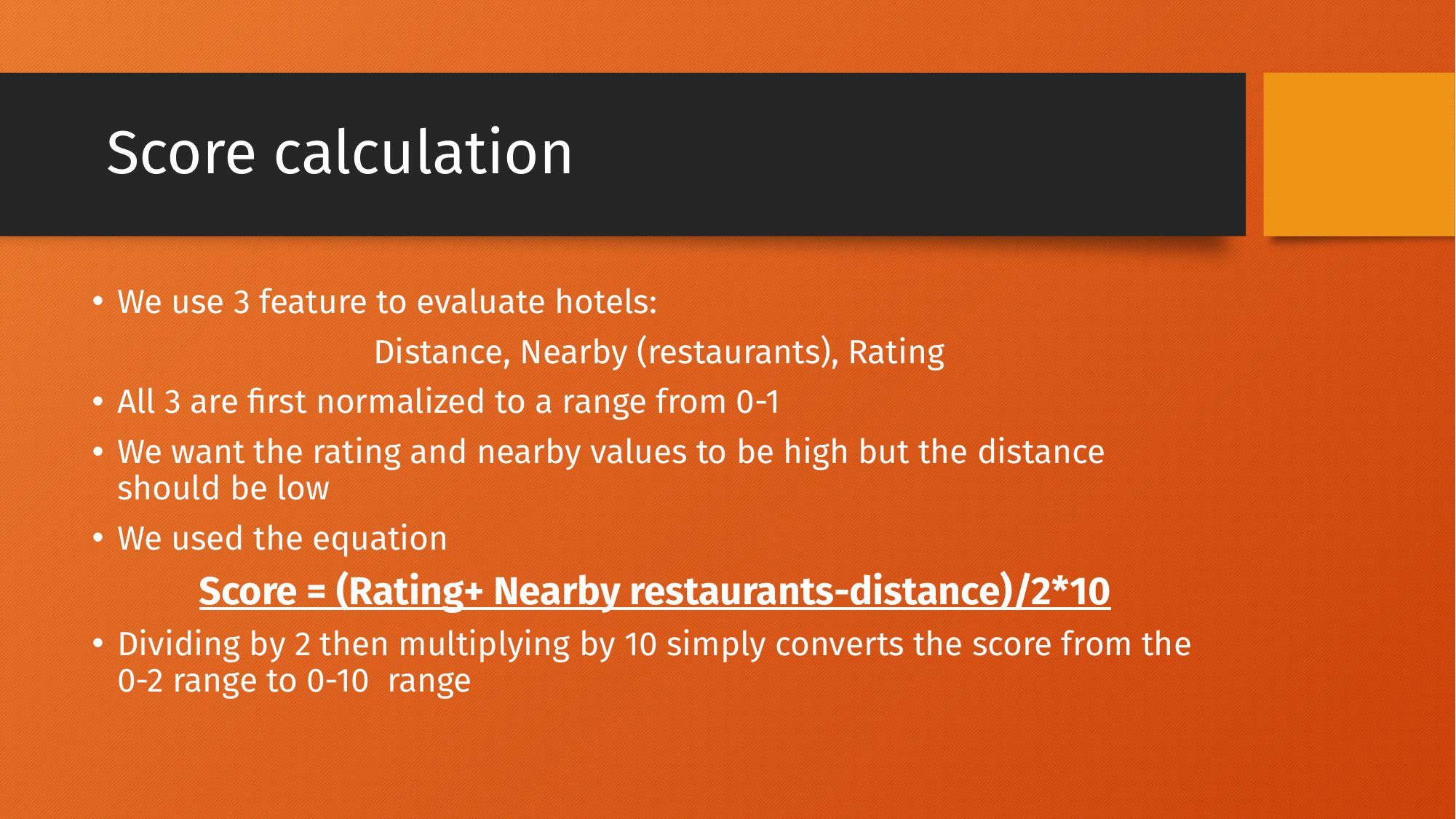

# Score calculation
We use 3 feature to evaluate hotels:
 Distance, Nearby (restaurants), Rating
All 3 are first normalized to a range from 0-1
We want the rating and nearby values to be high but the distance should be low
We used the equation
Score = (Rating+ Nearby restaurants-distance)/2*10
Dividing by 2 then multiplying by 10 simply converts the score from the 0-2 range to 0-10  range